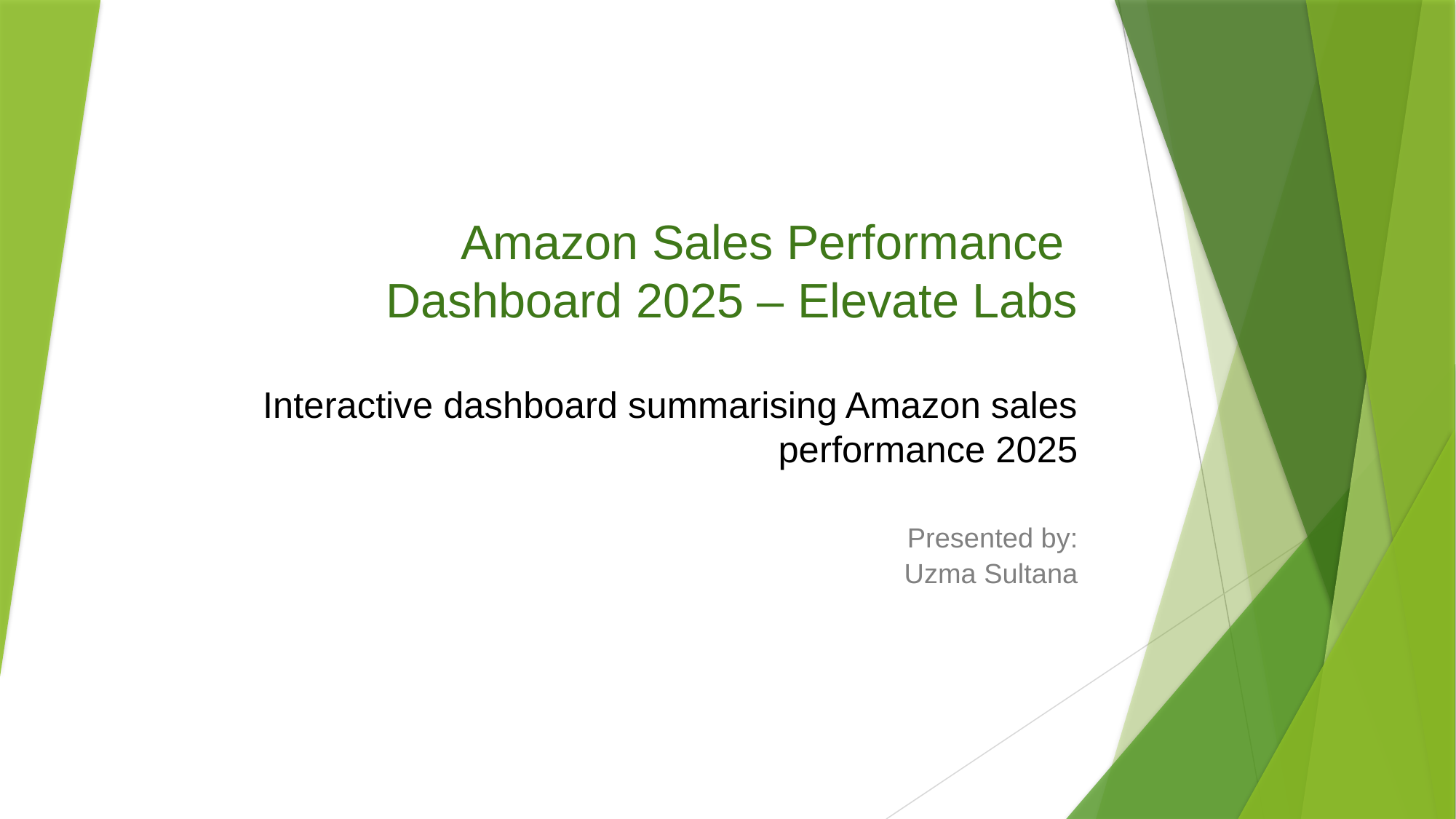

# Amazon Sales Performance Dashboard 2025 – Elevate Labs

Interactive dashboard summarising Amazon sales performance 2025

Presented by:
Uzma Sultana